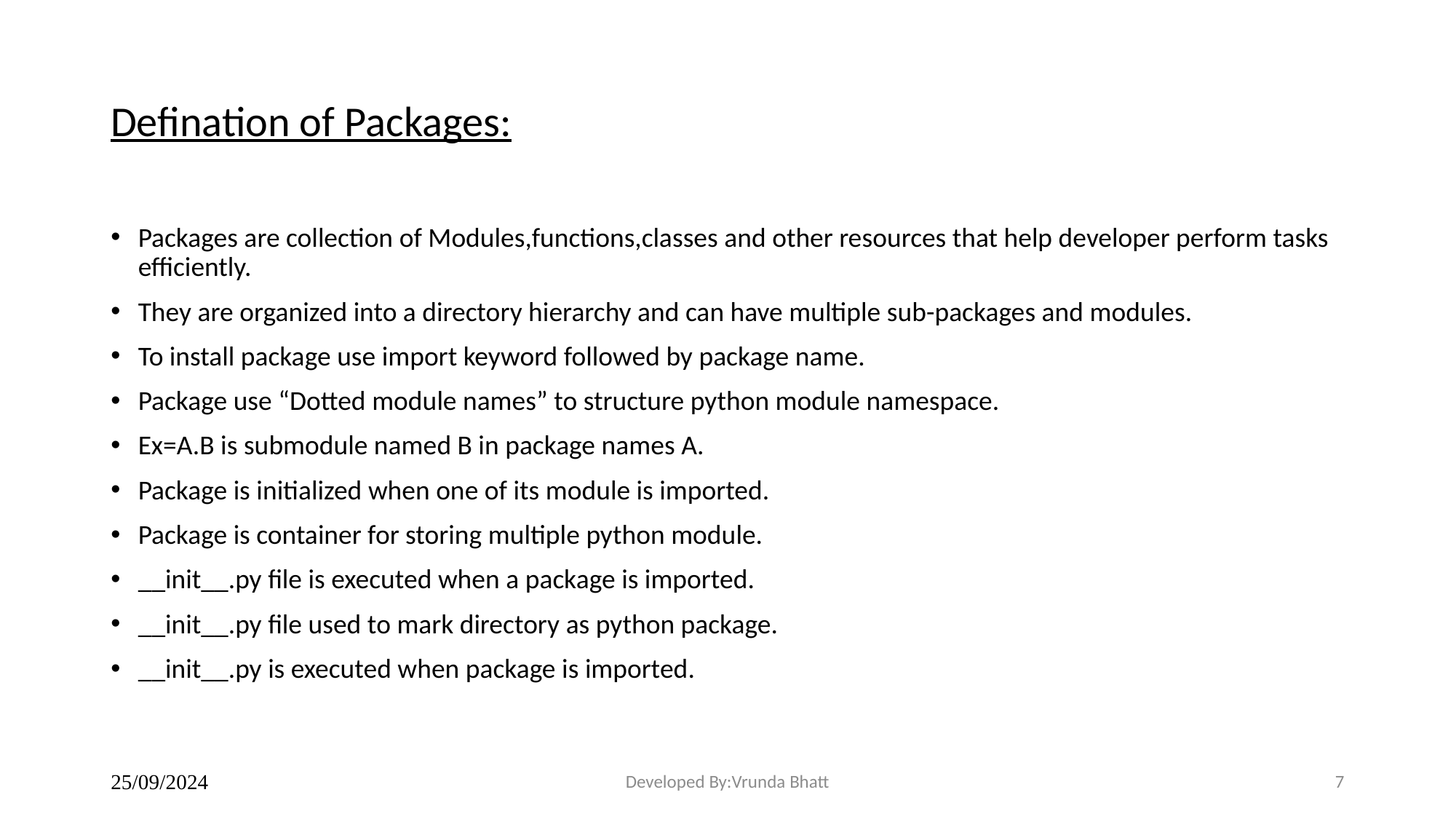

# Defination of Packages:
Packages are collection of Modules,functions,classes and other resources that help developer perform tasks efficiently.
They are organized into a directory hierarchy and can have multiple sub-packages and modules.
To install package use import keyword followed by package name.
Package use “Dotted module names” to structure python module namespace.
Ex=A.B is submodule named B in package names A.
Package is initialized when one of its module is imported.
Package is container for storing multiple python module.
__init__.py file is executed when a package is imported.
__init__.py file used to mark directory as python package.
__init__.py is executed when package is imported.
25/09/2024
Developed By:Vrunda Bhatt
7